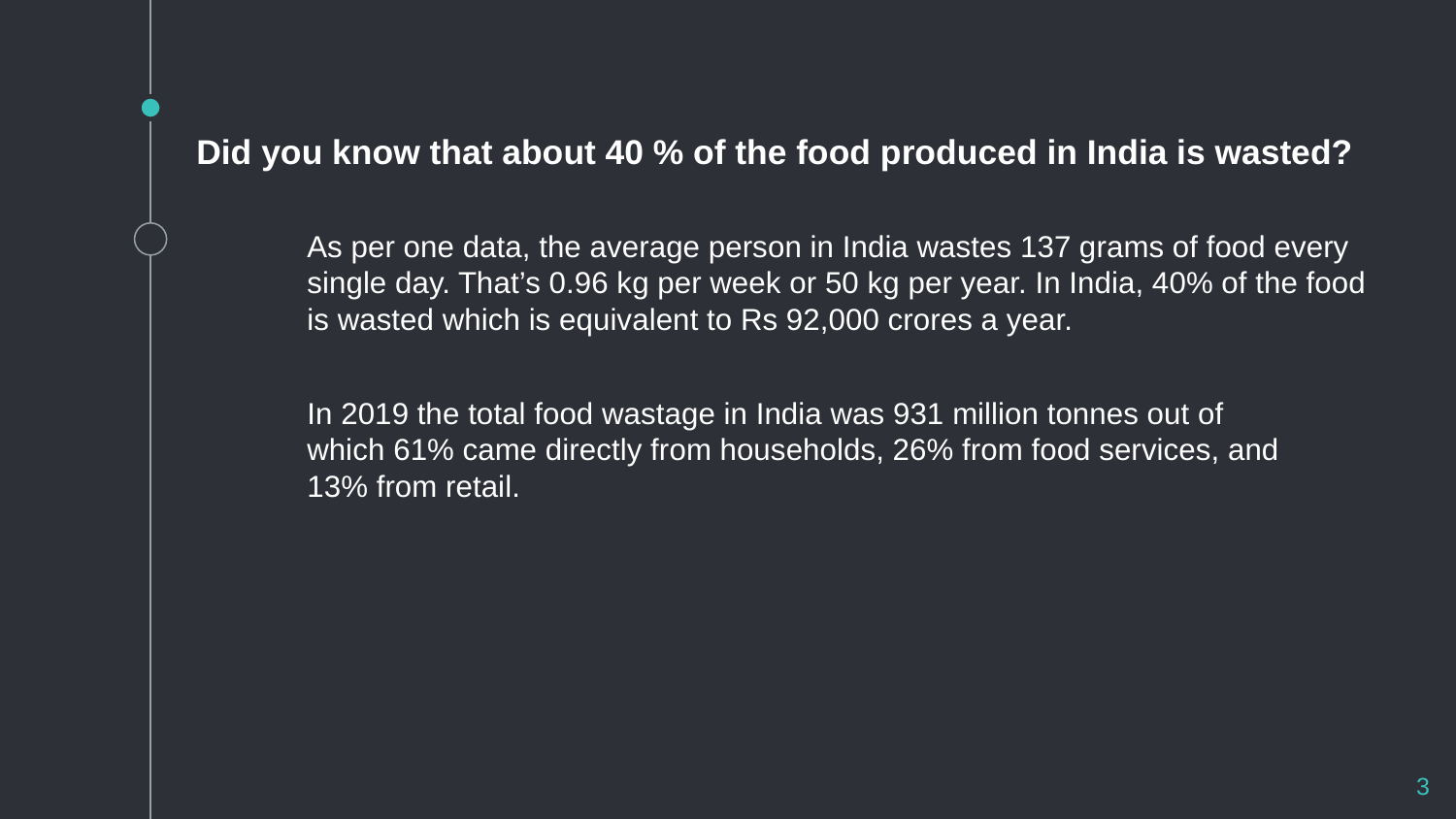

Did you know that about 40 % of the food produced in India is wasted?
As per one data, the average person in India wastes 137 grams of food every single day. That’s 0.96 kg per week or 50 kg per year. In India, 40% of the food is wasted which is equivalent to Rs 92,000 crores a year.
In 2019 the total food wastage in India was 931 million tonnes out of which 61% came directly from households, 26% from food services, and 13% from retail.

3